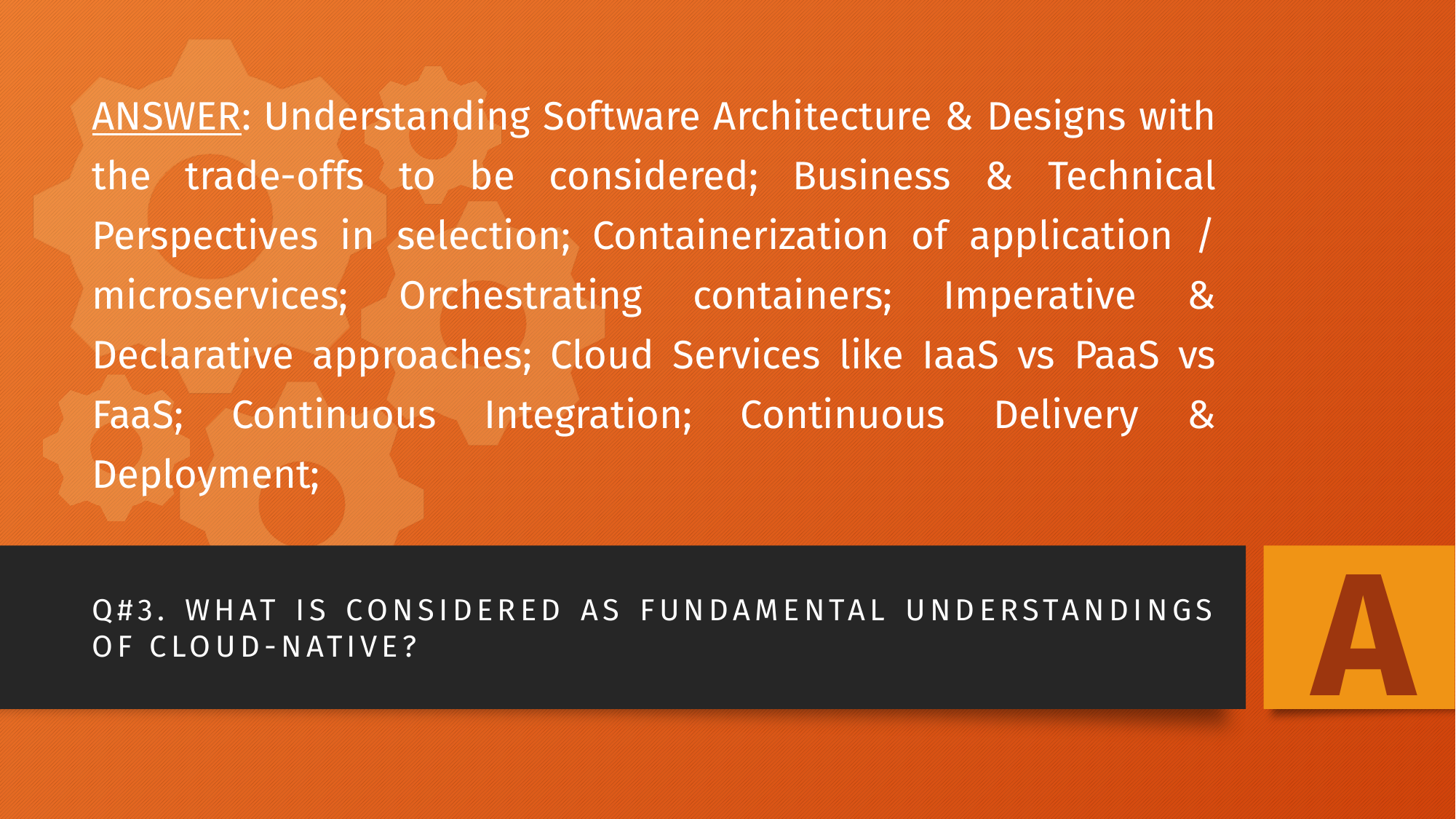

# ANSWER: Understanding Software Architecture & Designs with the trade-offs to be considered; Business & Technical Perspectives in selection; Containerization of application / microservices; Orchestrating containers; Imperative & Declarative approaches; Cloud Services like IaaS vs PaaS vs FaaS; Continuous Integration; Continuous Delivery & Deployment;
A
Q#3. What is considered as FUNDAMENTAL understandings of Cloud-Native?